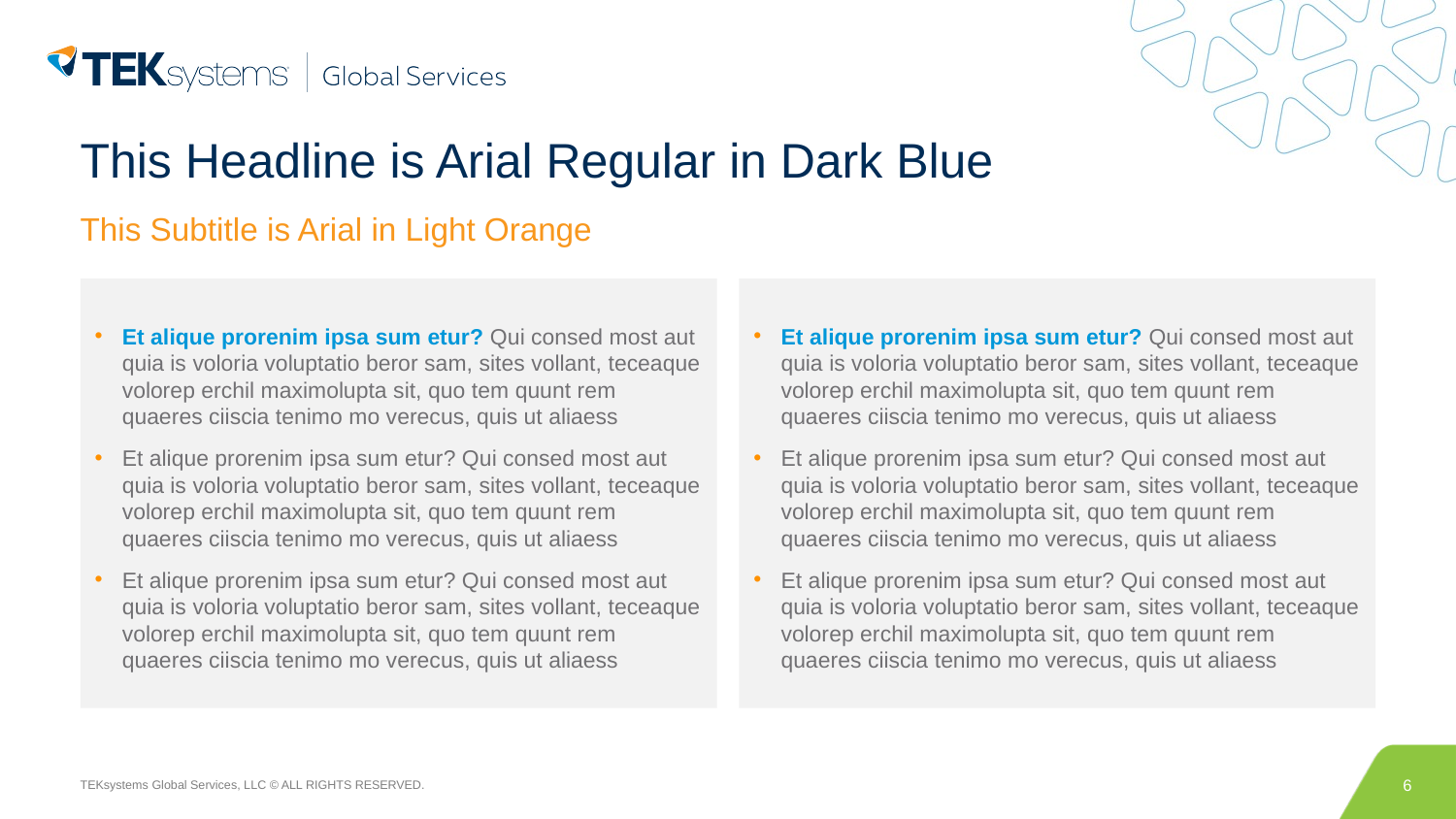

# This Headline is Arial Regular in Dark Blue
This Subtitle is Arial in Light Orange
Et alique prorenim ipsa sum etur? Qui consed most aut quia is voloria voluptatio beror sam, sites vollant, teceaque volorep erchil maximolupta sit, quo tem quunt rem quaeres ciiscia tenimo mo verecus, quis ut aliaess
Et alique prorenim ipsa sum etur? Qui consed most aut quia is voloria voluptatio beror sam, sites vollant, teceaque volorep erchil maximolupta sit, quo tem quunt rem quaeres ciiscia tenimo mo verecus, quis ut aliaess
Et alique prorenim ipsa sum etur? Qui consed most aut quia is voloria voluptatio beror sam, sites vollant, teceaque volorep erchil maximolupta sit, quo tem quunt rem quaeres ciiscia tenimo mo verecus, quis ut aliaess

Et alique prorenim ipsa sum etur? Qui consed most aut quia is voloria voluptatio beror sam, sites vollant, teceaque volorep erchil maximolupta sit, quo tem quunt rem quaeres ciiscia tenimo mo verecus, quis ut aliaess
Et alique prorenim ipsa sum etur? Qui consed most aut quia is voloria voluptatio beror sam, sites vollant, teceaque volorep erchil maximolupta sit, quo tem quunt rem quaeres ciiscia tenimo mo verecus, quis ut aliaess
Et alique prorenim ipsa sum etur? Qui consed most aut quia is voloria voluptatio beror sam, sites vollant, teceaque volorep erchil maximolupta sit, quo tem quunt rem quaeres ciiscia tenimo mo verecus, quis ut aliaess
6